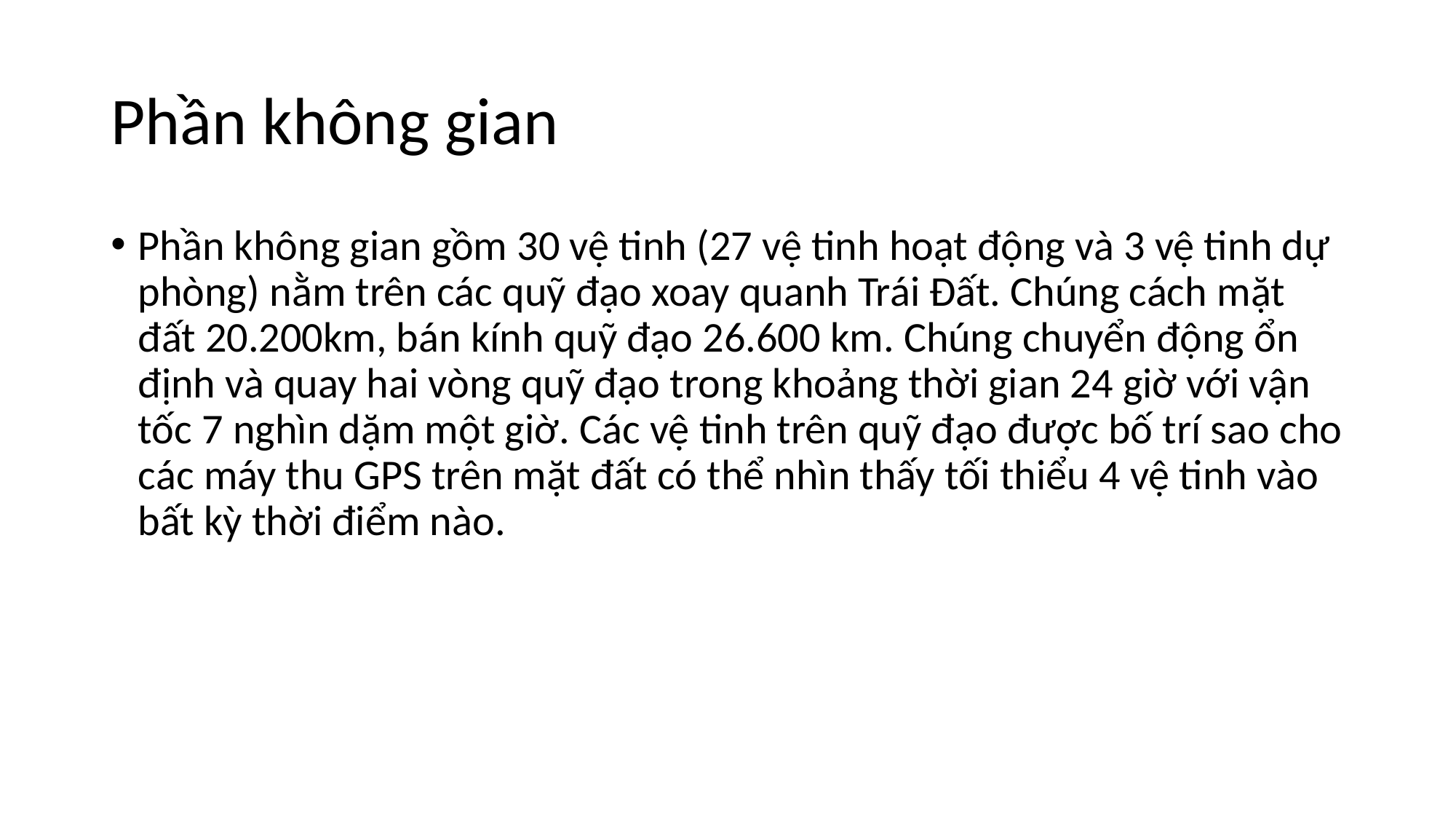

# Phần không gian
Phần không gian gồm 30 vệ tinh (27 vệ tinh hoạt động và 3 vệ tinh dự phòng) nằm trên các quỹ đạo xoay quanh Trái Đất. Chúng cách mặt đất 20.200km, bán kính quỹ đạo 26.600 km. Chúng chuyển động ổn định và quay hai vòng quỹ đạo trong khoảng thời gian 24 giờ với vận tốc 7 nghìn dặm một giờ. Các vệ tinh trên quỹ đạo được bố trí sao cho các máy thu GPS trên mặt đất có thể nhìn thấy tối thiểu 4 vệ tinh vào bất kỳ thời điểm nào.